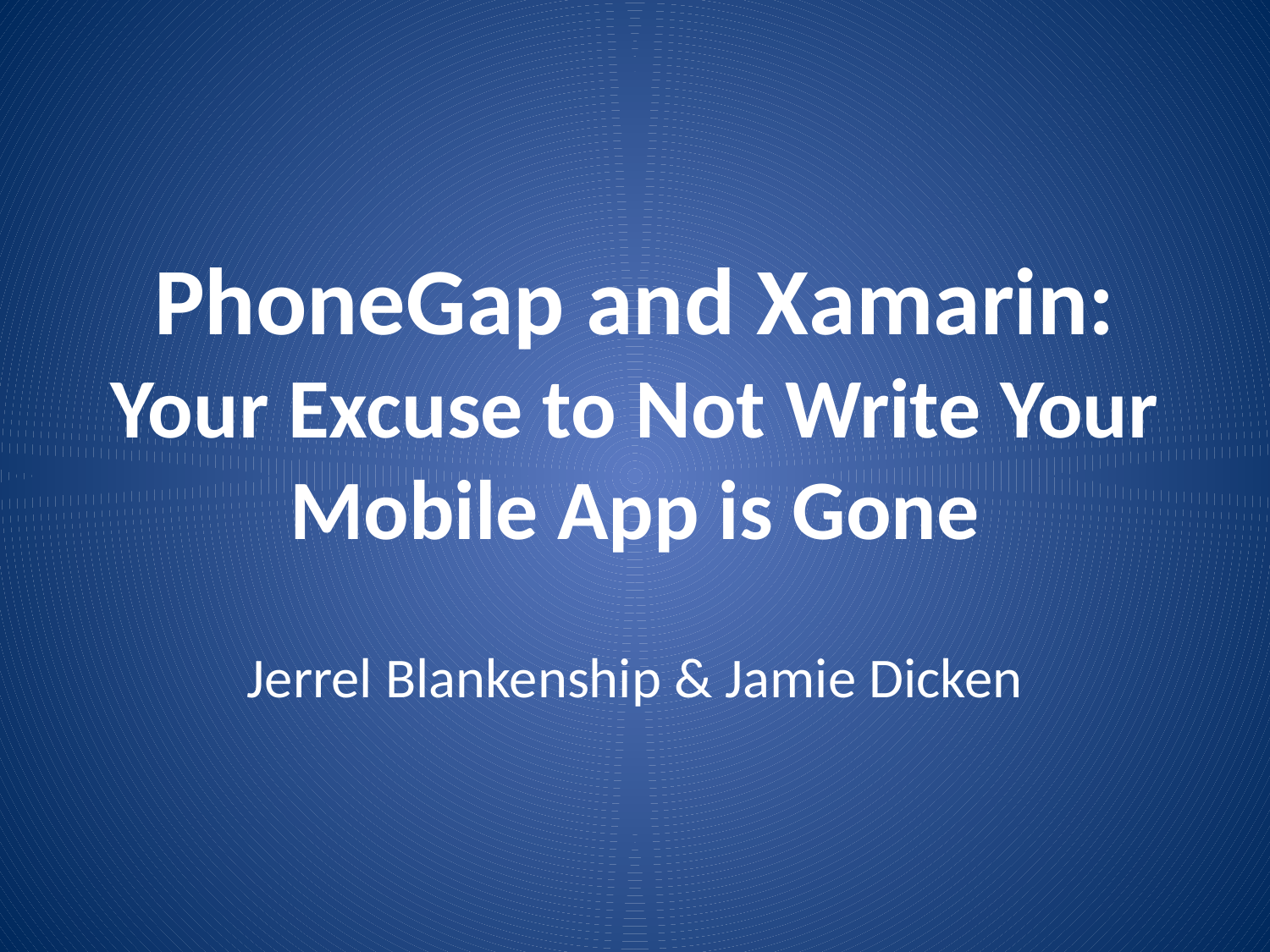

# PhoneGap and Xamarin: Your Excuse to Not Write Your Mobile App is Gone
Jerrel Blankenship & Jamie Dicken